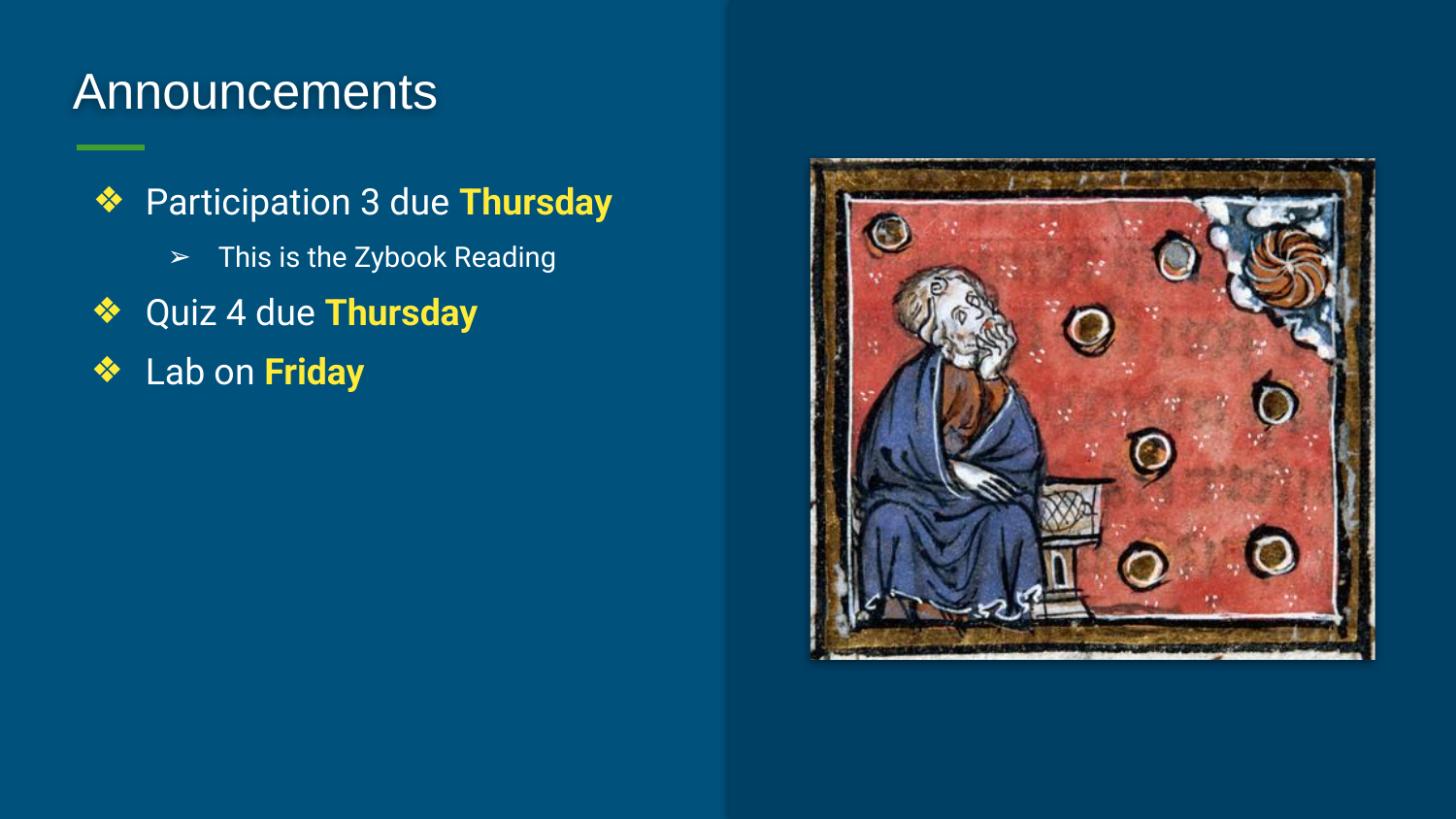

# Announcements
Participation 3 due Thursday
This is the Zybook Reading
Quiz 4 due Thursday
Lab on Friday